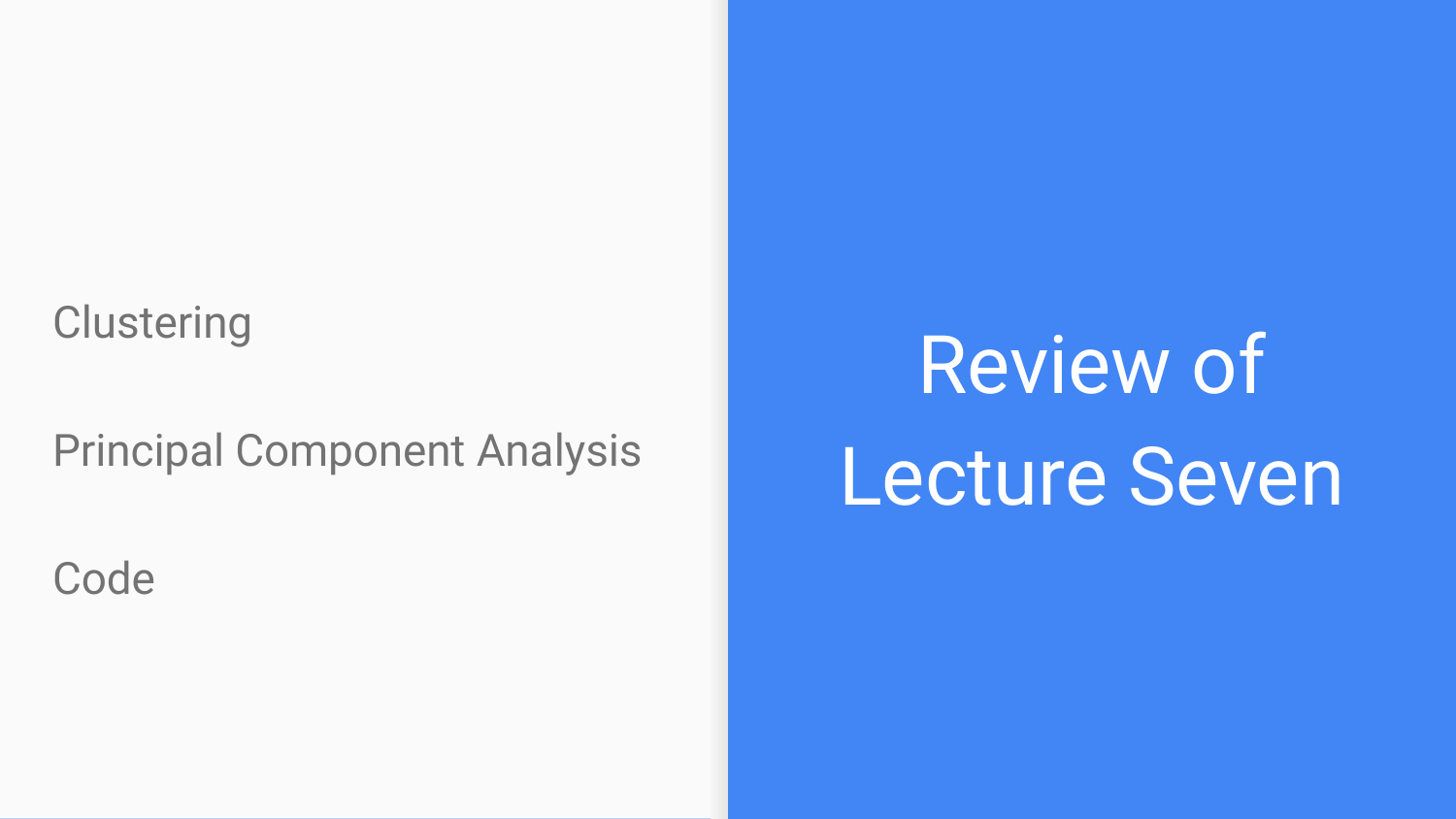

Review of Lecture Seven

Clustering

Principal Component Analysis

Code